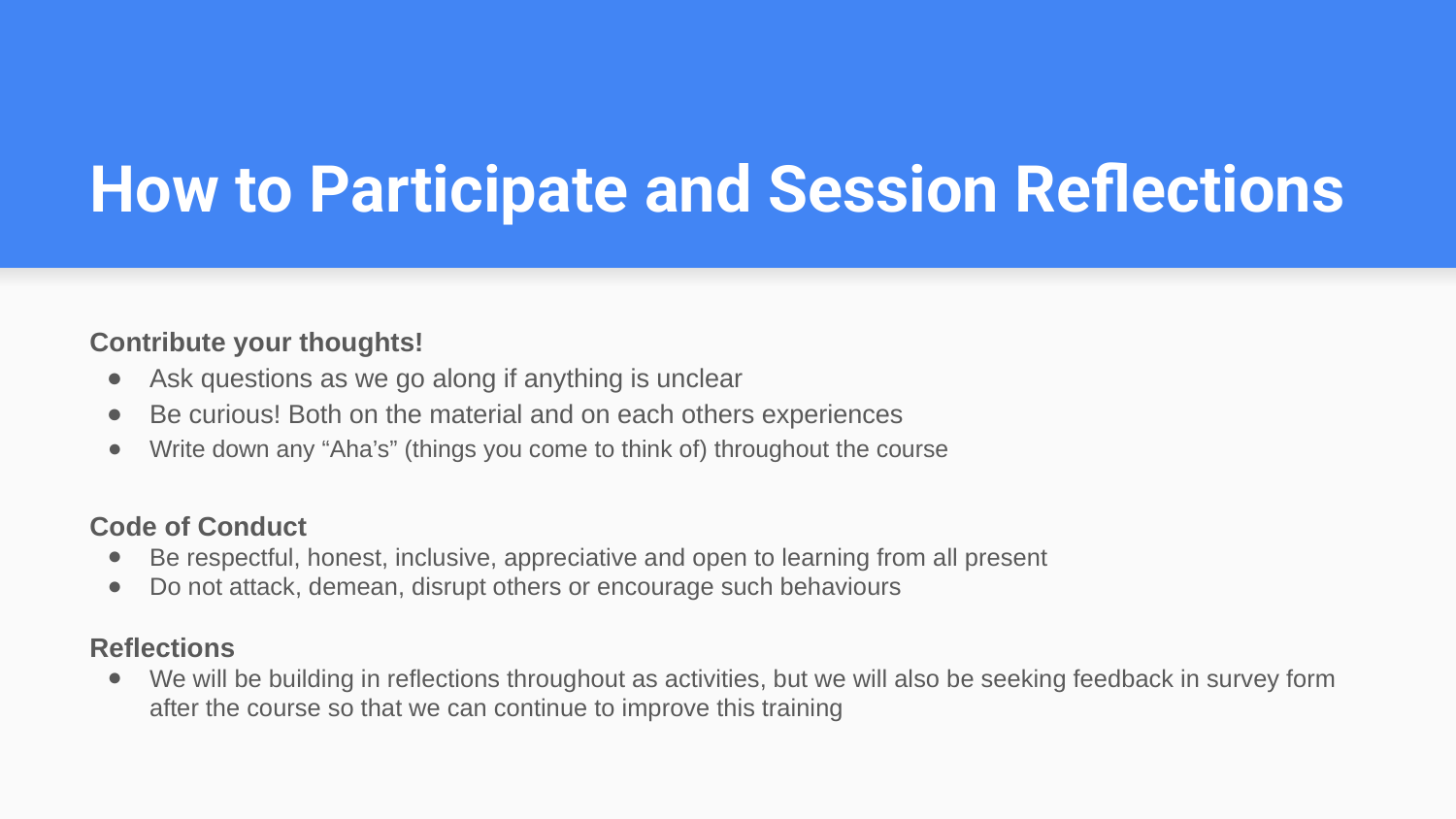

# How to Participate and Session Reflections
Contribute your thoughts!
Ask questions as we go along if anything is unclear
Be curious! Both on the material and on each others experiences
Write down any “Aha’s” (things you come to think of) throughout the course

Code of Conduct
Be respectful, honest, inclusive, appreciative and open to learning from all present
Do not attack, demean, disrupt others or encourage such behaviours

Reflections
We will be building in reflections throughout as activities, but we will also be seeking feedback in survey form after the course so that we can continue to improve this training